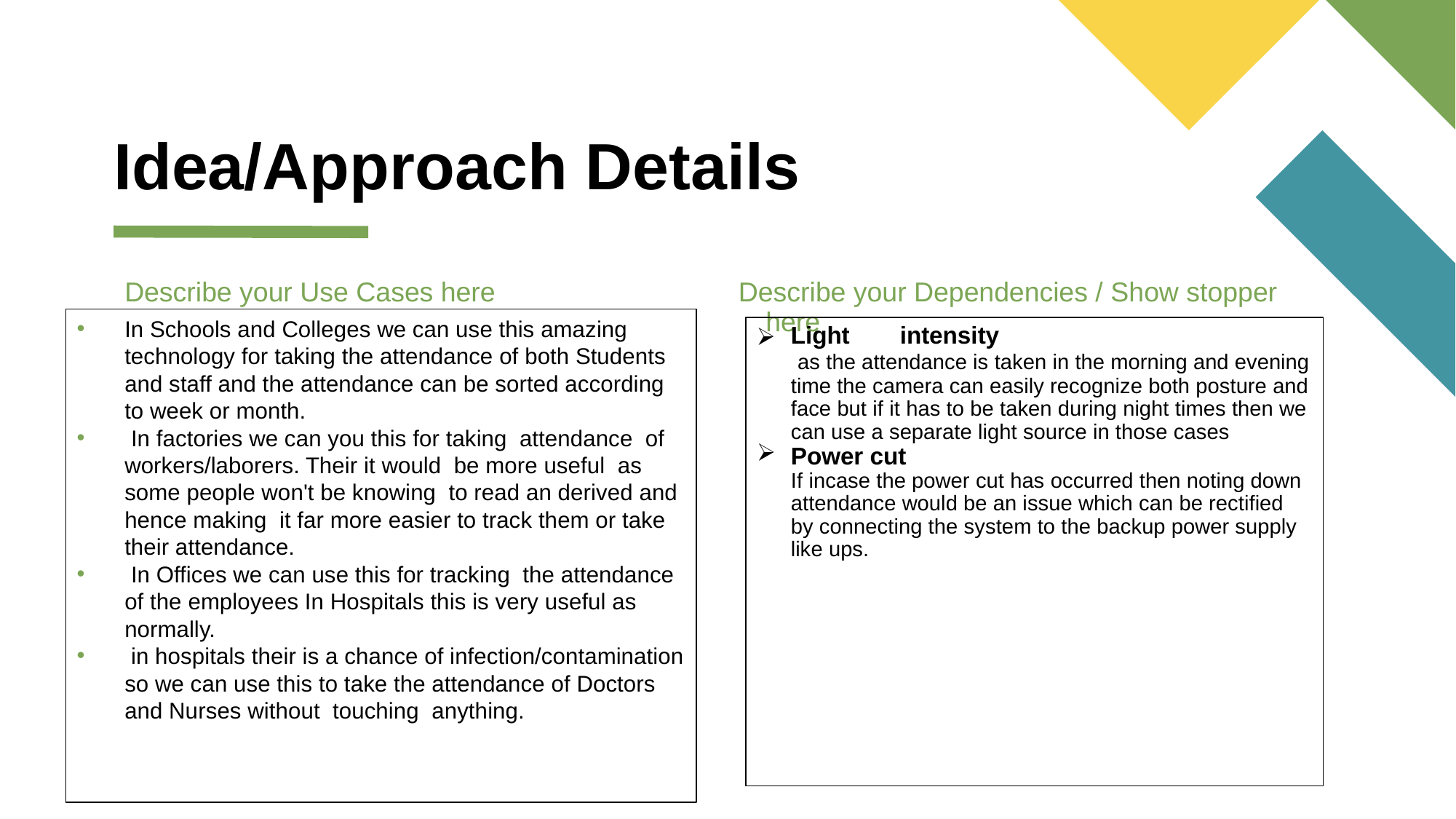

# Idea/Approach Details
Describe your Use Cases here
Describe your Dependencies / Show stopper here
In Schools and Colleges we can use this amazing technology for taking the attendance of both Students and staff and the attendance can be sorted according  to week or month.
 In factories we can you this for taking  attendance  of workers/laborers. Their it would  be more useful  as some people won't be knowing  to read an derived and hence making  it far more easier to track them or take their attendance.
 In Offices we can use this for tracking  the attendance  of the employees In Hospitals this is very useful as normally.
 in hospitals their is a chance of infection/contamination so we can use this to take the attendance of Doctors  and Nurses without  touching  anything.
Light 	intensity
 	 as the attendance is taken in the morning and evening time the camera can easily recognize both posture and face but if it has to be taken during night times then we can use a separate light source in those cases
Power cut
	If incase the power cut has occurred then noting down attendance would be an issue which can be rectified by connecting the system to the backup power supply like ups.